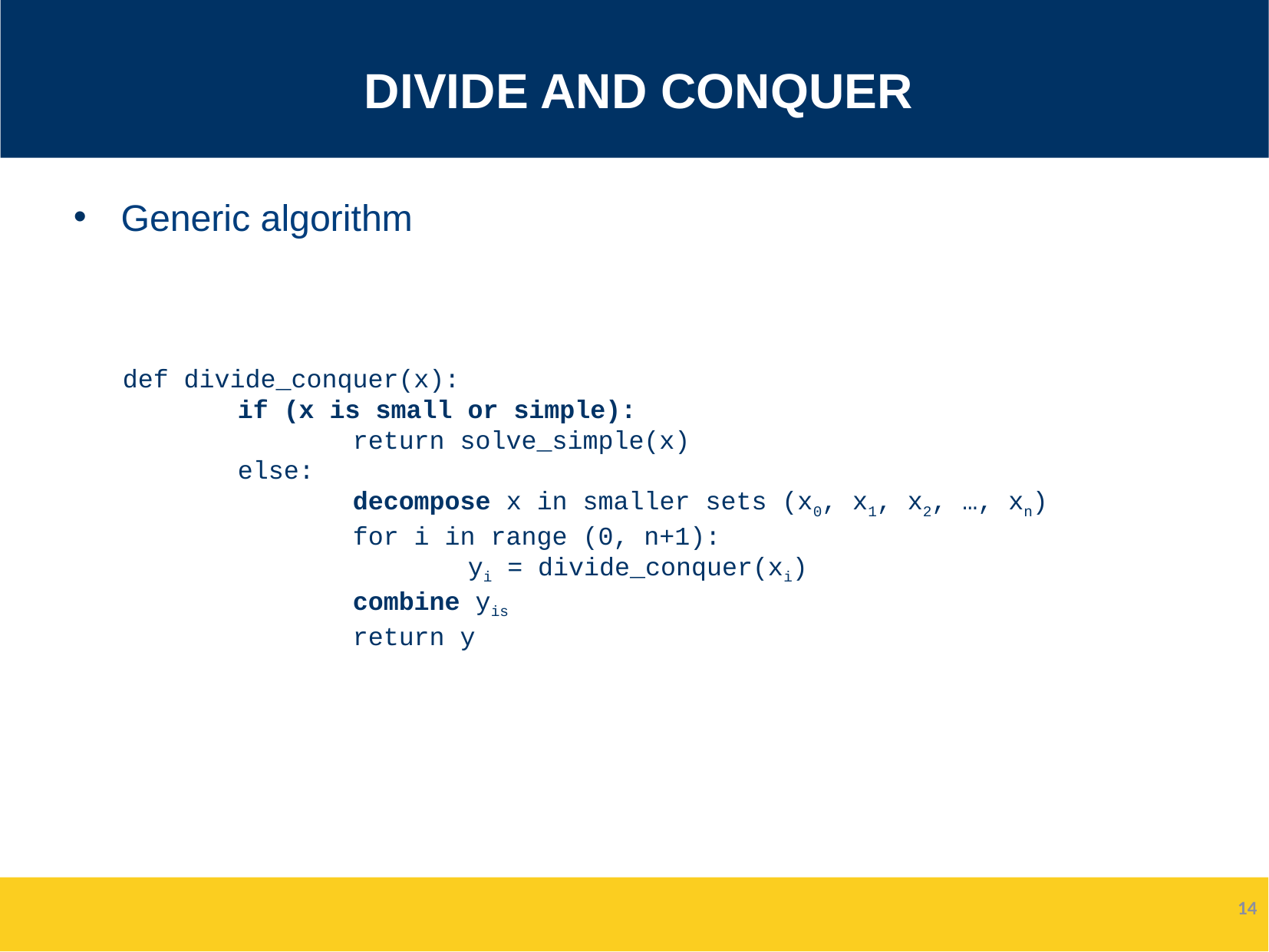

# Divide and Conquer
Generic algorithm
def divide_conquer(x):
	if (x is small or simple):
		return solve_simple(x)
	else:
		decompose x in smaller sets (x0, x1, x2, …, xn)
		for i in range (0, n+1):
			yi = divide_conquer(xi)
		combine yis
		return y
14